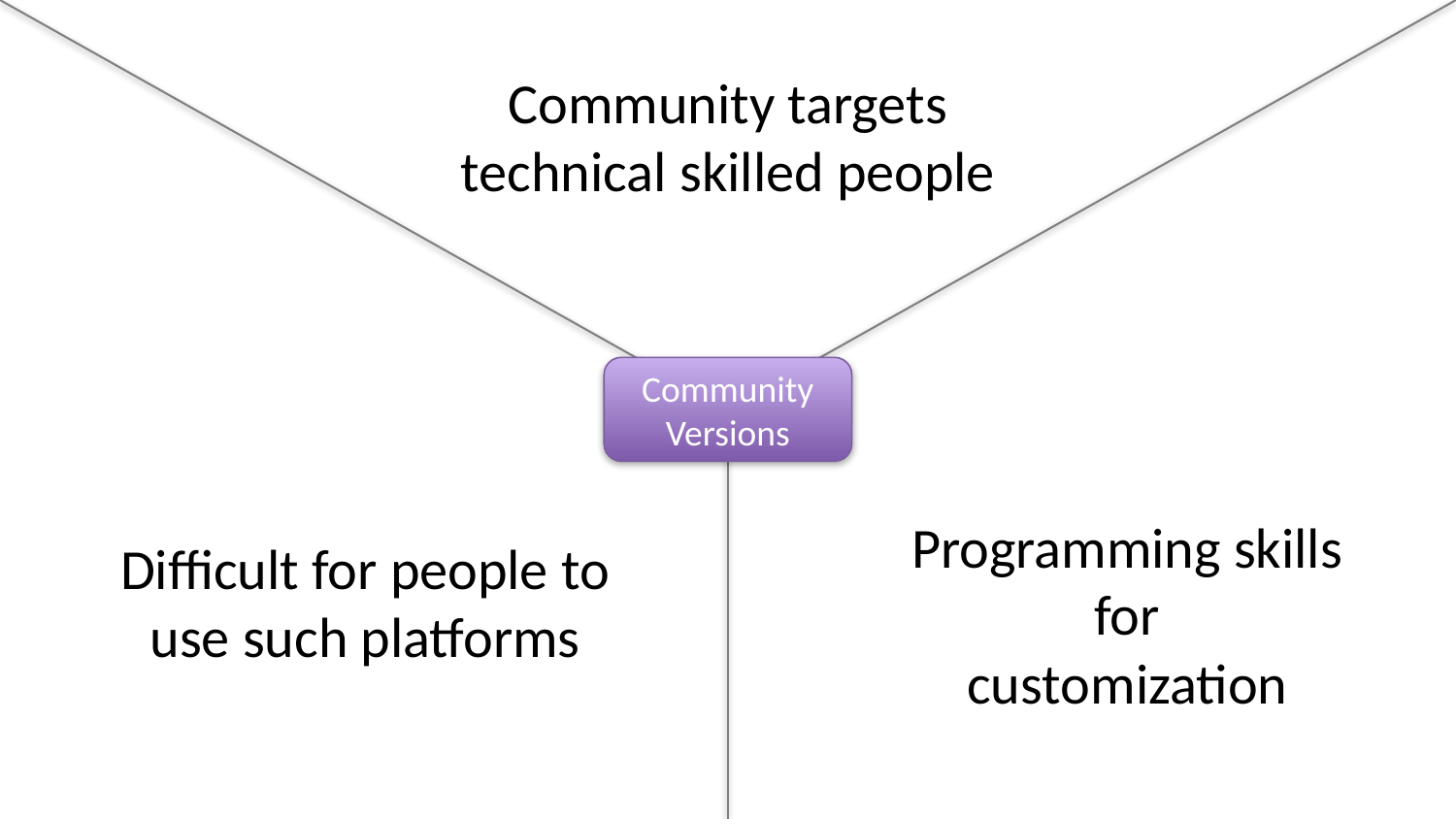

Community targets
technical skilled people
Community
Versions
Programming skills
for
customization
Difficult for people to use such platforms